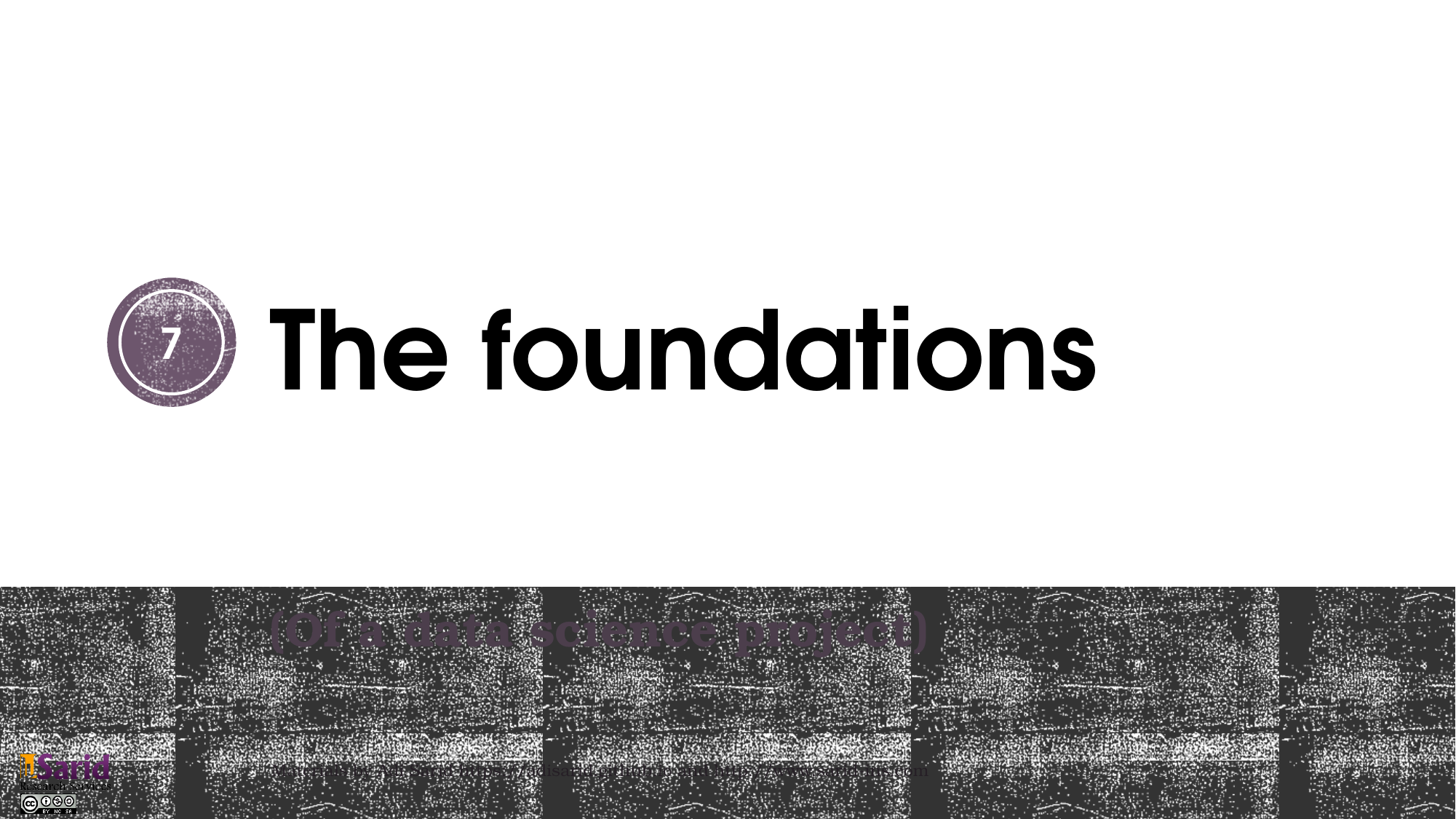

# The foundations
7
(Of a data science project)
Materials by Adi Sarid https://adisarid.github.io and http://www.sarid-ins.com